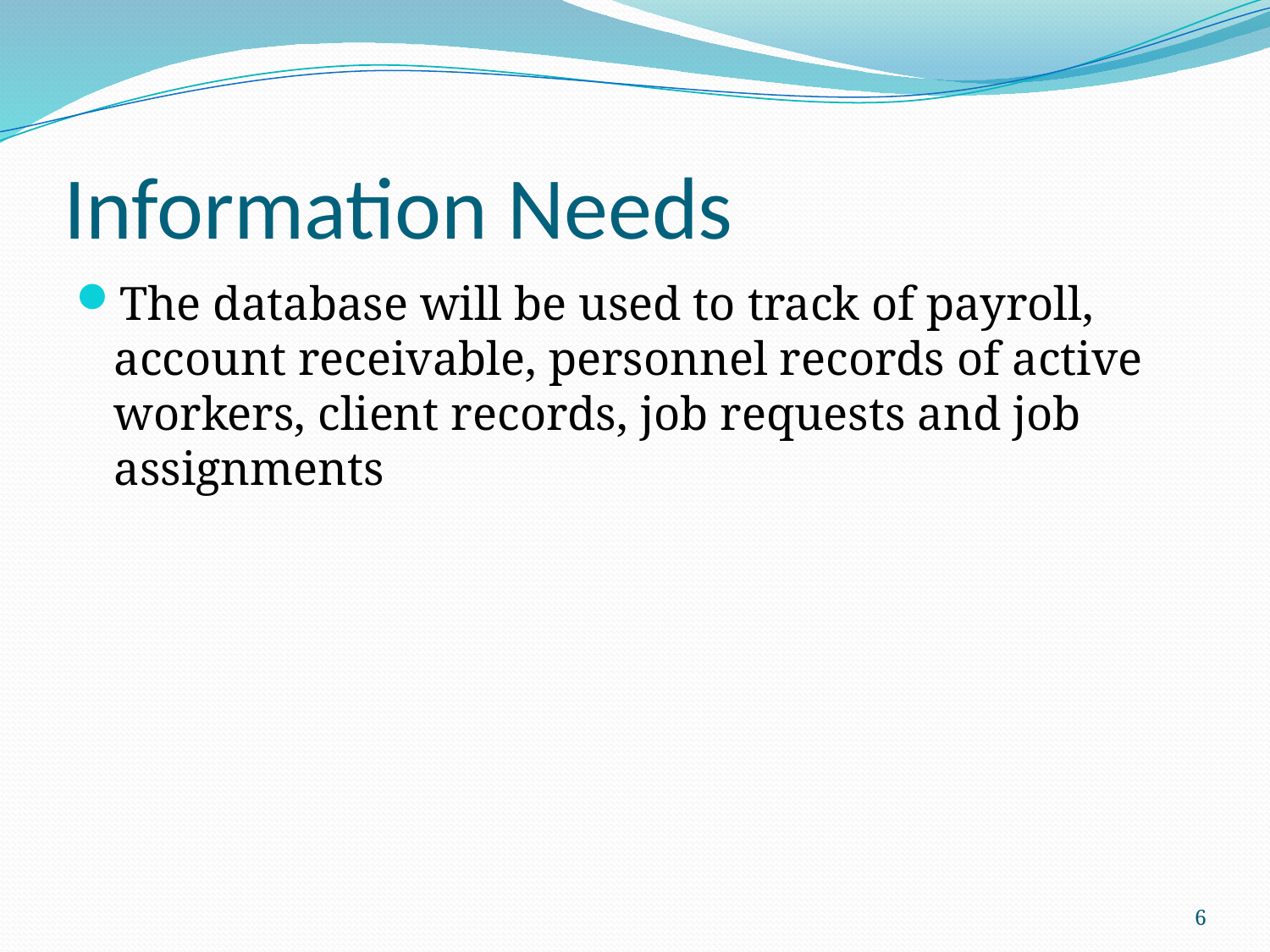

# Information Needs
The database will be used to track of payroll, account receivable, personnel records of active workers, client records, job requests and job assignments

6